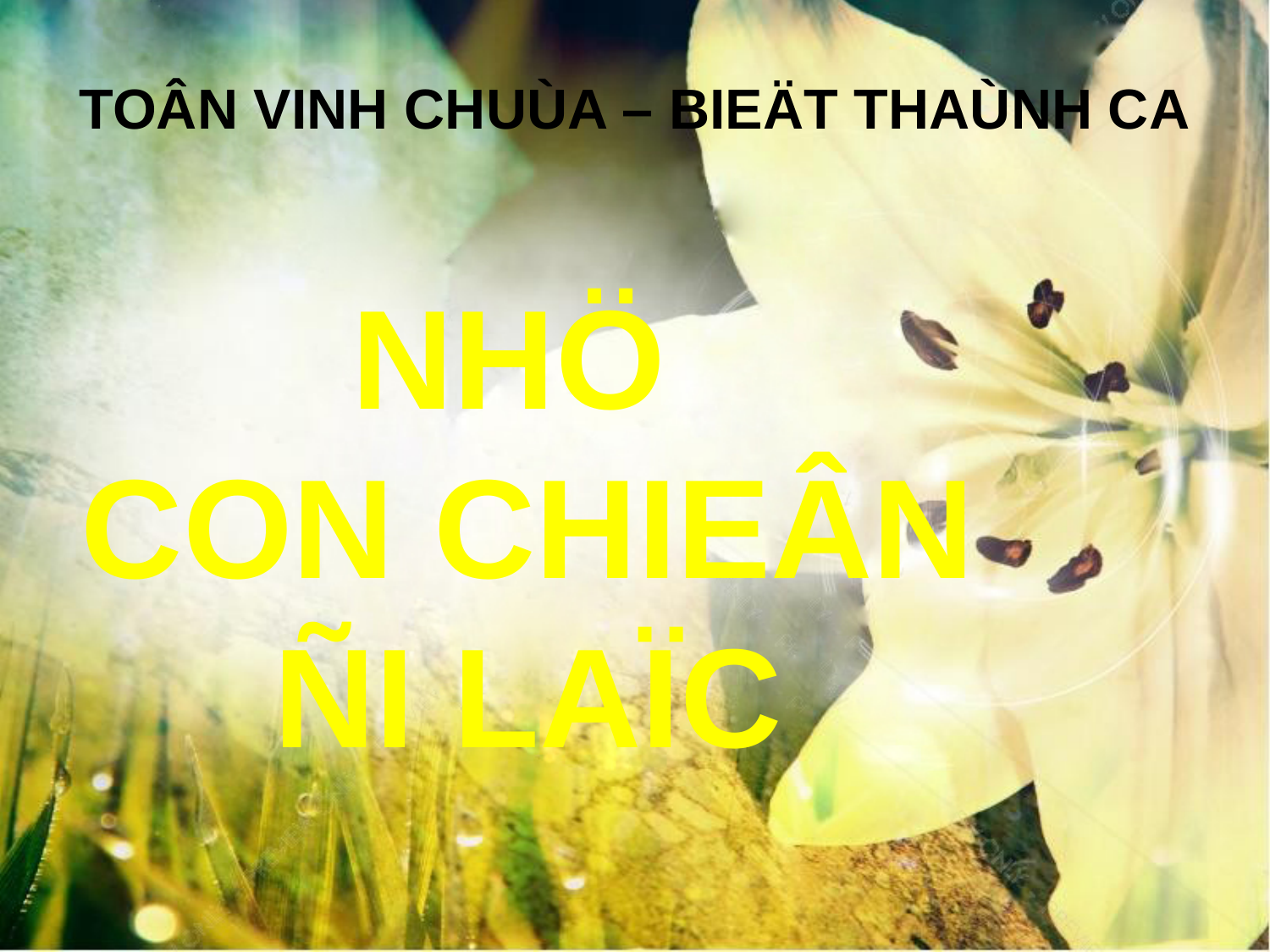

TOÂN VINH CHUÙA – BIEÄT THAÙNH CA
NHÖ
CON CHIEÂN ÑI LAÏC